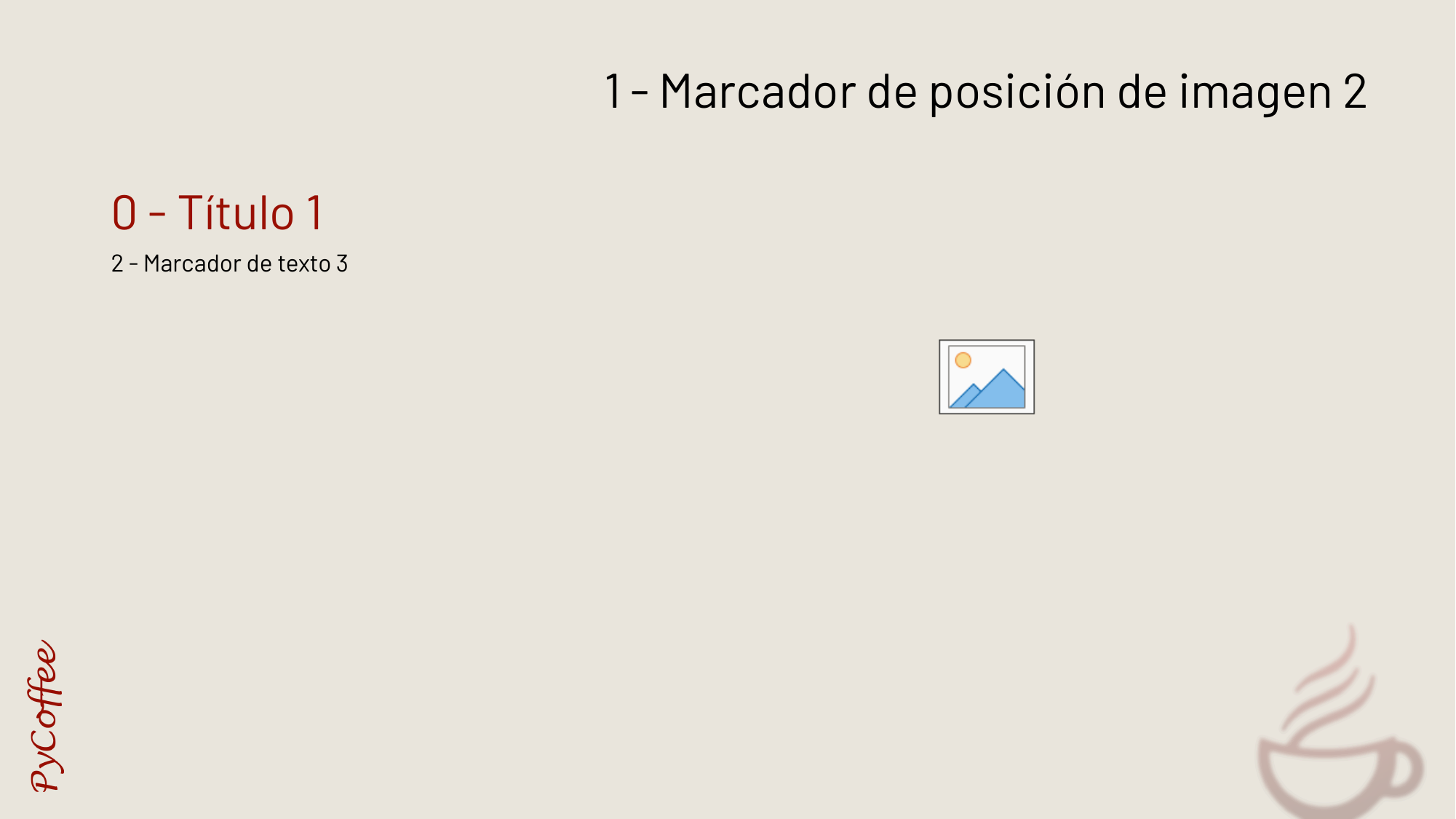

# 0 - Título 1
1 - Marcador de posición de imagen 2
2 - Marcador de texto 3